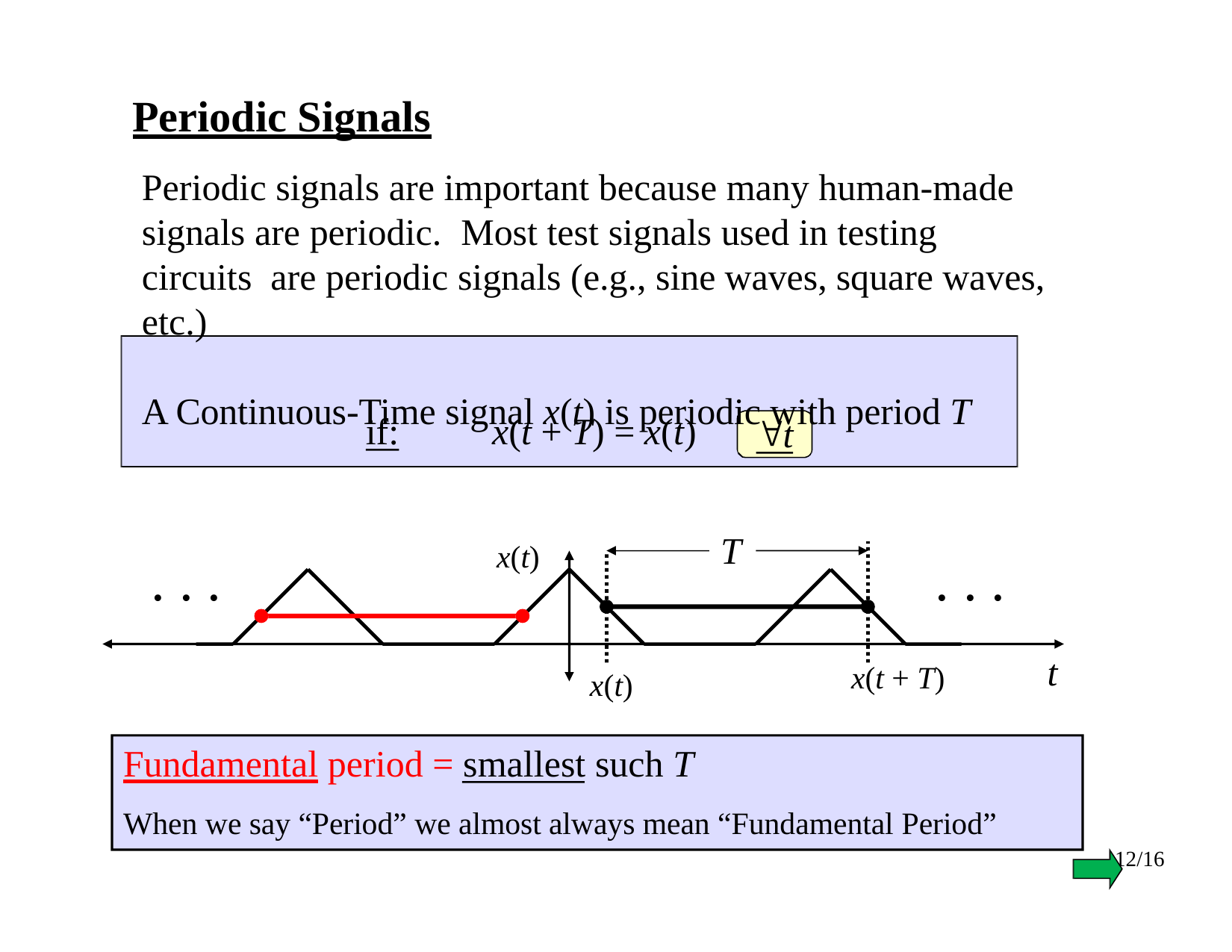

# Periodic Signals
Periodic signals are important because many human-made  signals are periodic.	Most test signals used in testing circuits  are periodic signals (e.g., sine waves, square waves, etc.)

A Continuous-Time signal x(t) is periodic with period T

if:	x(t + T) = x(t)
∀t

T
x(t)

. . .
. . .

t
x(t + T)
x(t)

Fundamental period = smallest such T
When we say “Period” we almost always mean “Fundamental Period”
12/16